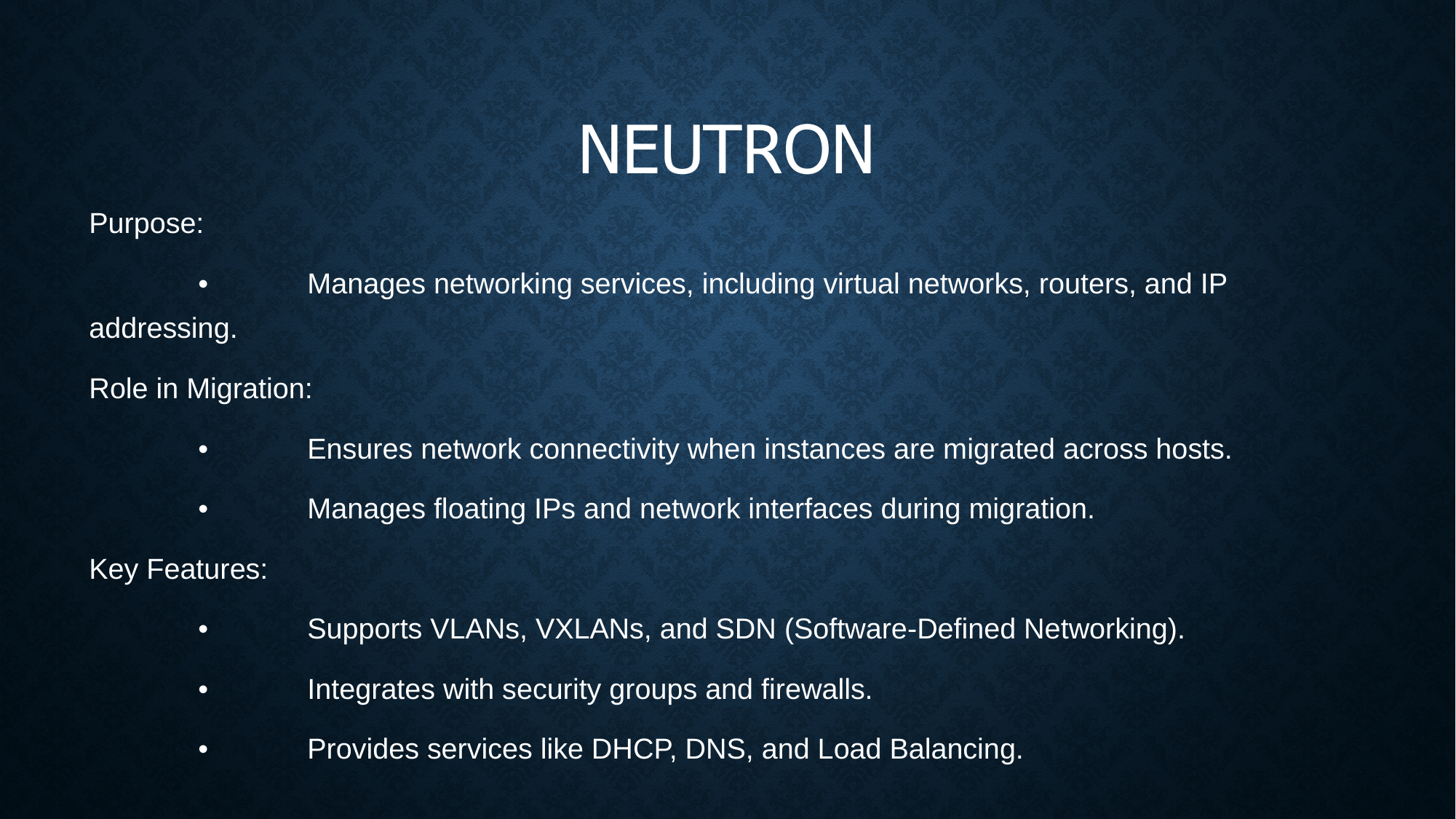

# Neutron
Purpose:
	•	Manages networking services, including virtual networks, routers, and IP addressing.
Role in Migration:
	•	Ensures network connectivity when instances are migrated across hosts.
	•	Manages floating IPs and network interfaces during migration.
Key Features:
	•	Supports VLANs, VXLANs, and SDN (Software-Defined Networking).
	•	Integrates with security groups and firewalls.
	•	Provides services like DHCP, DNS, and Load Balancing.